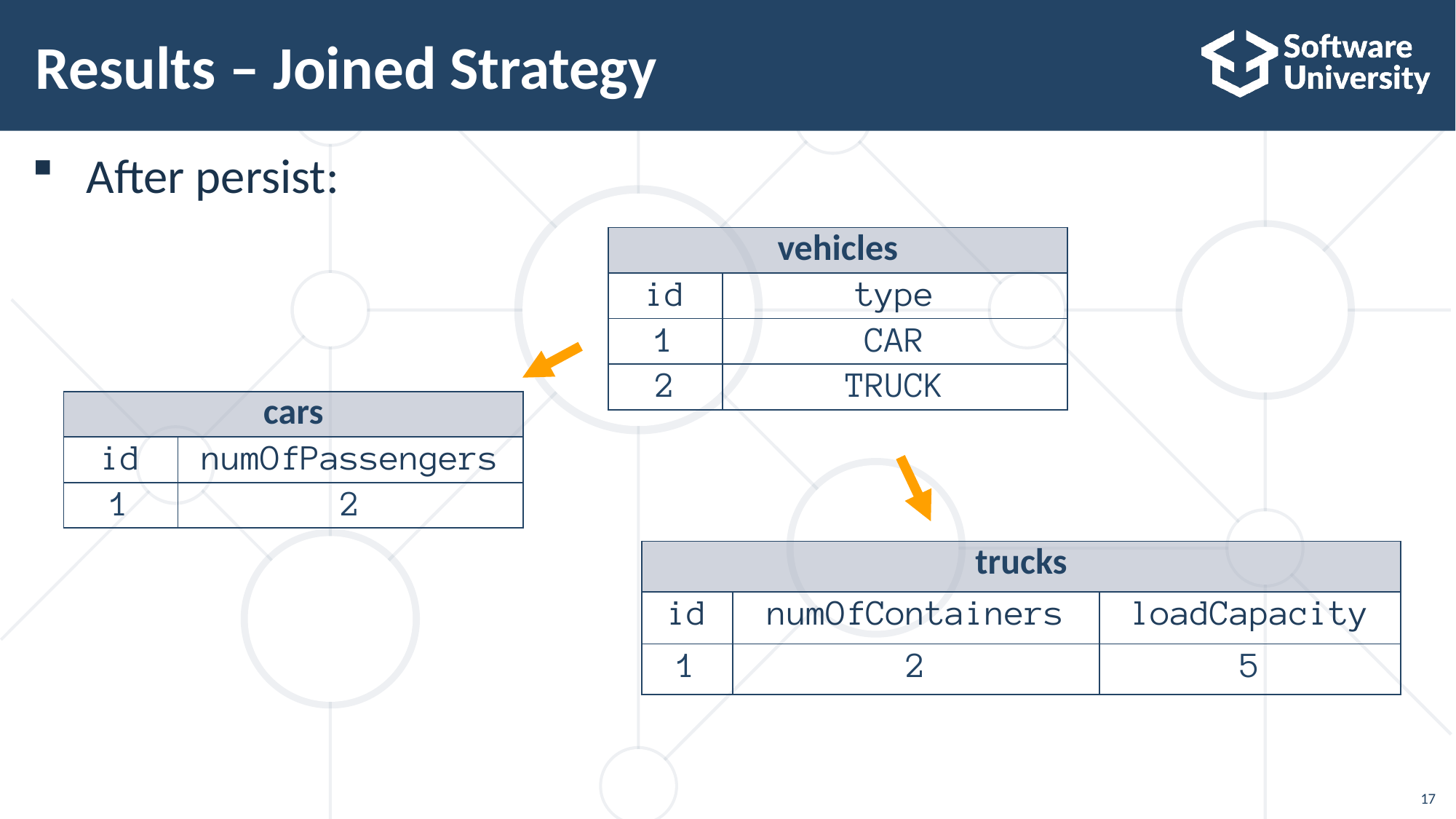

# Results – Joined Strategy
After persist:
| vehicles |  |
| --- | --- |
| id | type |
| 1 | CAR |
| 2 | TRUCK |
| cars |  |
| --- | --- |
| id | numOfPassengers |
| 1 | 2 |
| trucks |  |  |
| --- | --- | --- |
| id | numOfContainers | loadCapacity |
| 1 | 2 | 5 |
17